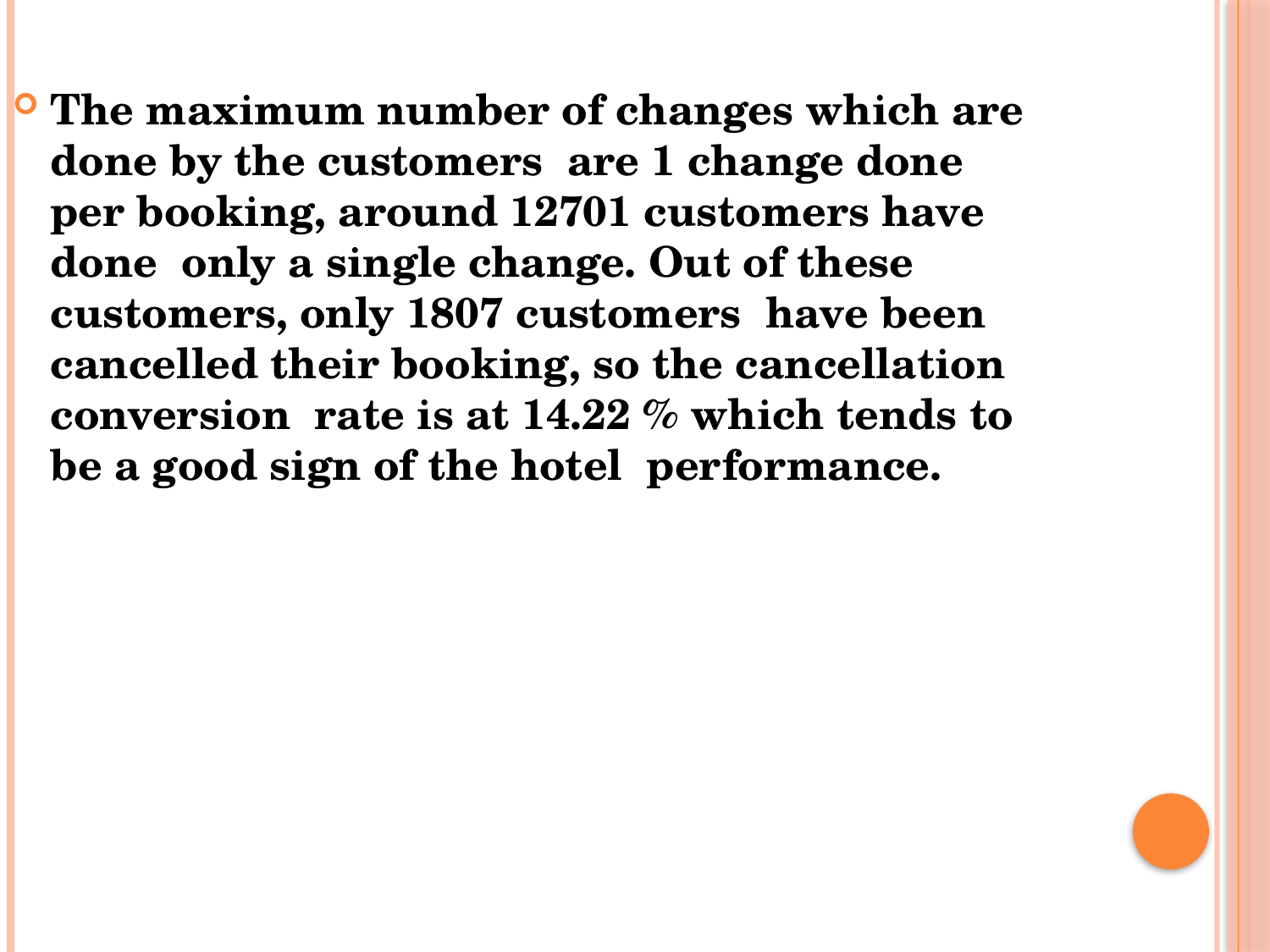

The maximum number of changes which are done by the customers  are 1 change done per booking, around 12701 customers have done  only a single change. Out of these customers, only 1807 customers  have been cancelled their booking, so the cancellation conversion  rate is at 14.22 % which tends to be a good sign of the hotel  performance.